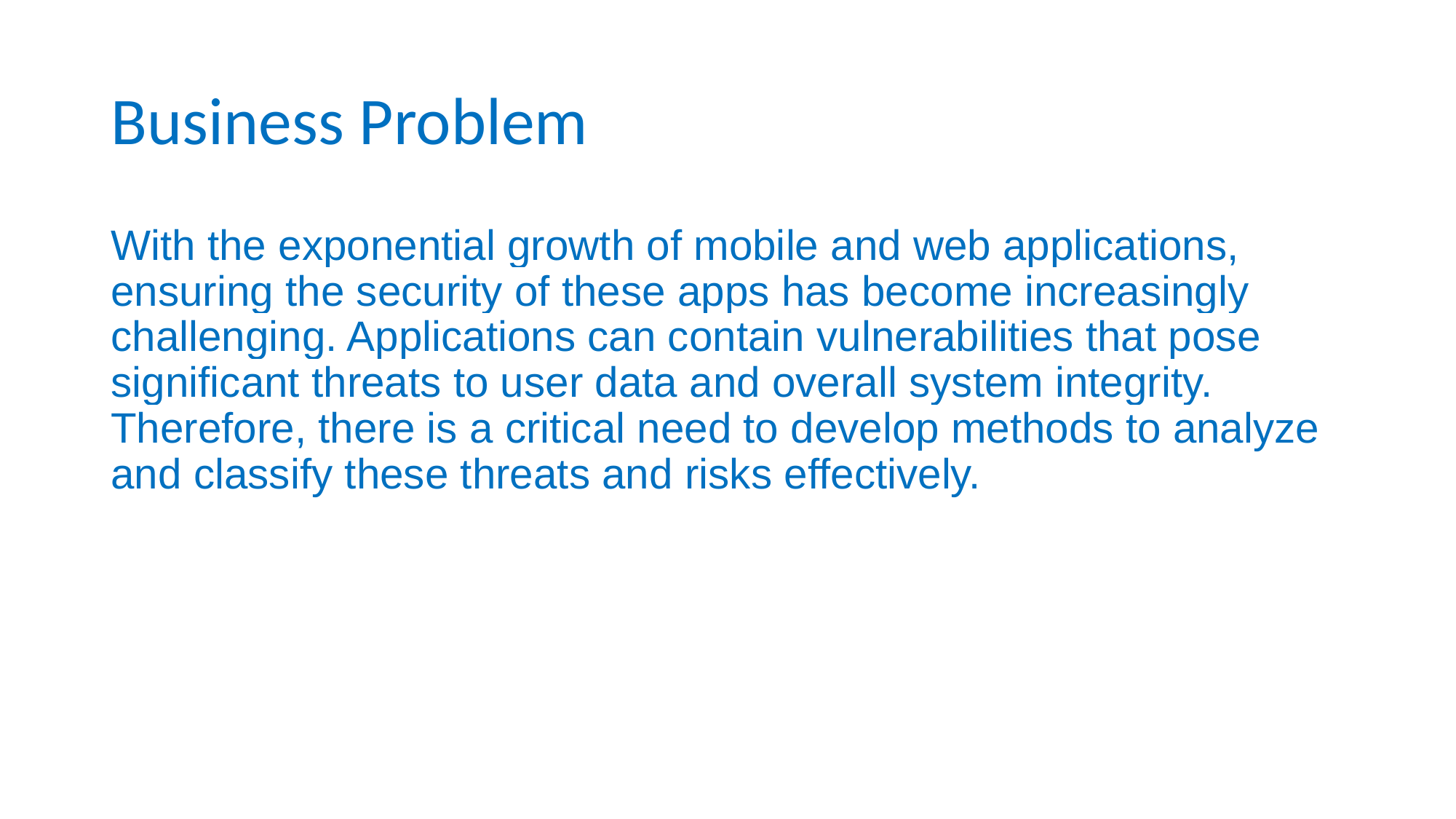

# Business Problem
With the exponential growth of mobile and web applications, ensuring the security of these apps has become increasingly challenging. Applications can contain vulnerabilities that pose significant threats to user data and overall system integrity. Therefore, there is a critical need to develop methods to analyze and classify these threats and risks effectively.